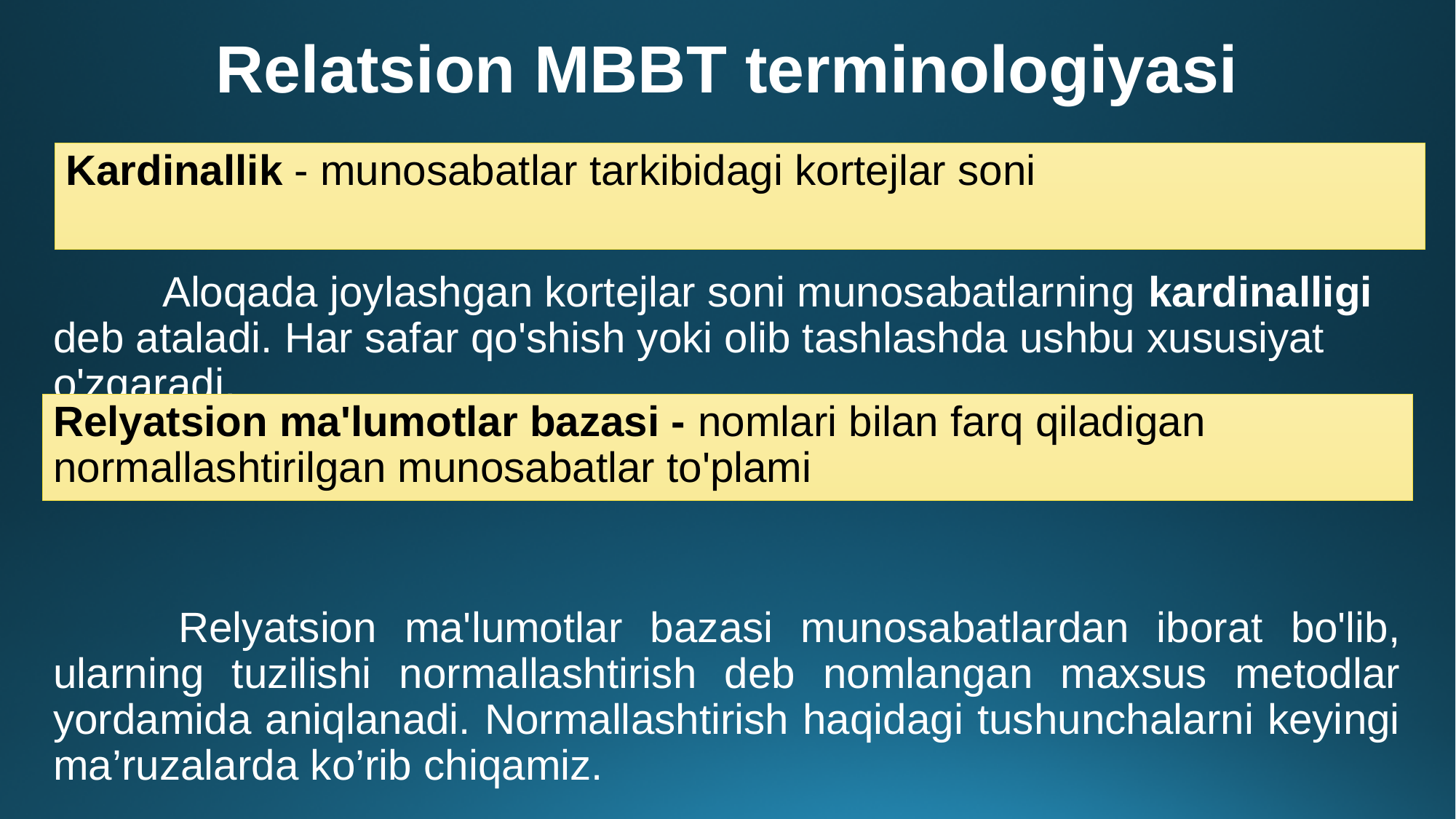

# Relatsion MBBT terminologiyasi
Kardinallik - munosabatlar tarkibidagi kortejlar soni
	Aloqada joylashgan kortejlar soni munosabatlarning kardinalligi deb ataladi. Har safar qo'shish yoki olib tashlashda ushbu xususiyat o'zgaradi.

 	Relyatsion ma'lumotlar bazasi munosabatlardan iborat bo'lib, ularning tuzilishi normallashtirish deb nomlangan maxsus metodlar yordamida aniqlanadi. Normallashtirish haqidagi tushunchalarni keyingi ma’ruzalarda ko’rib chiqamiz.
Relyatsion ma'lumotlar bazasi - nomlari bilan farq qiladigan normallashtirilgan munosabatlar to'plami